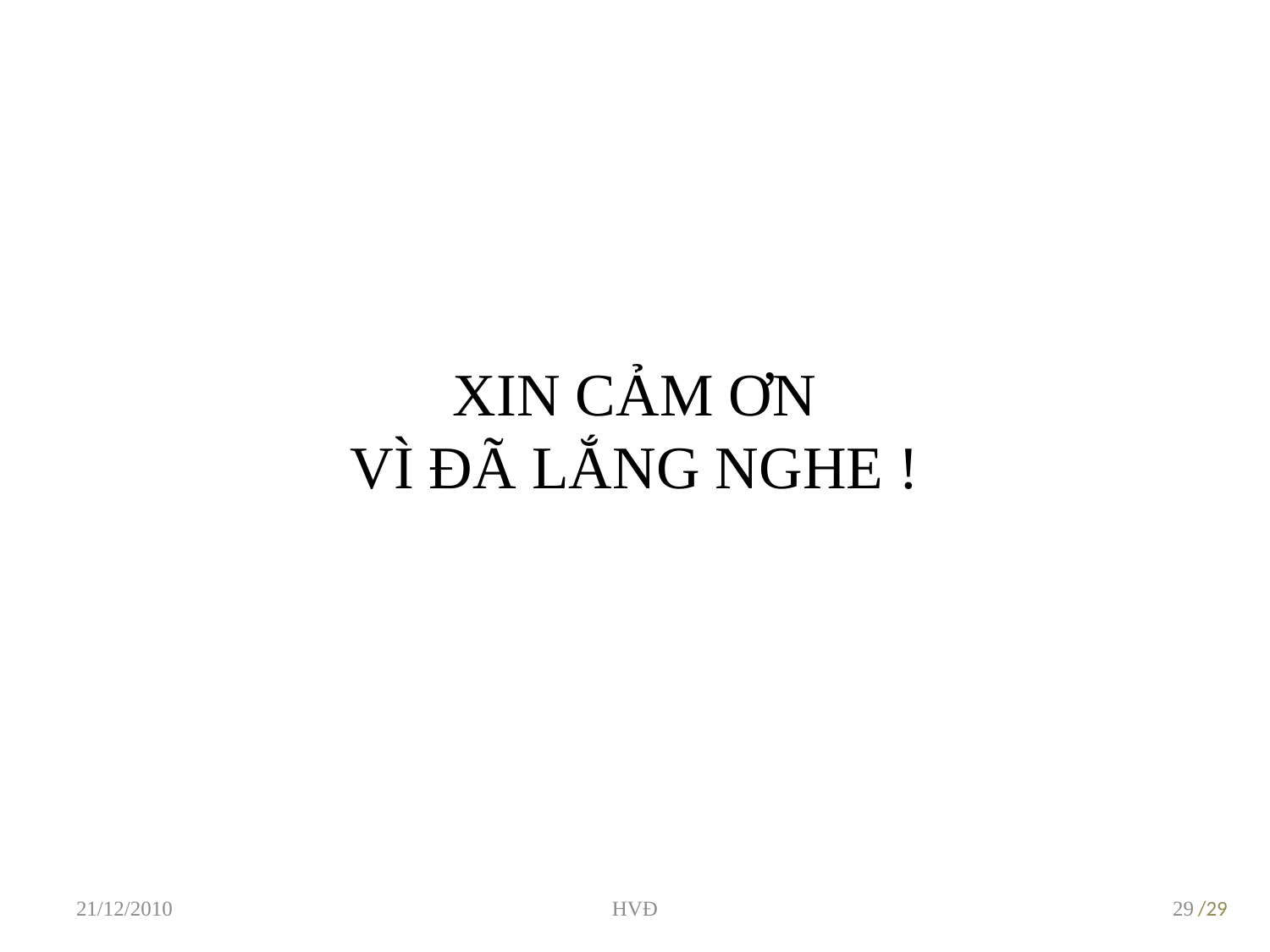

# XIN CẢM ƠN VÌ ĐÃ LẮNG NGHE !
21/12/2010
HVĐ
29